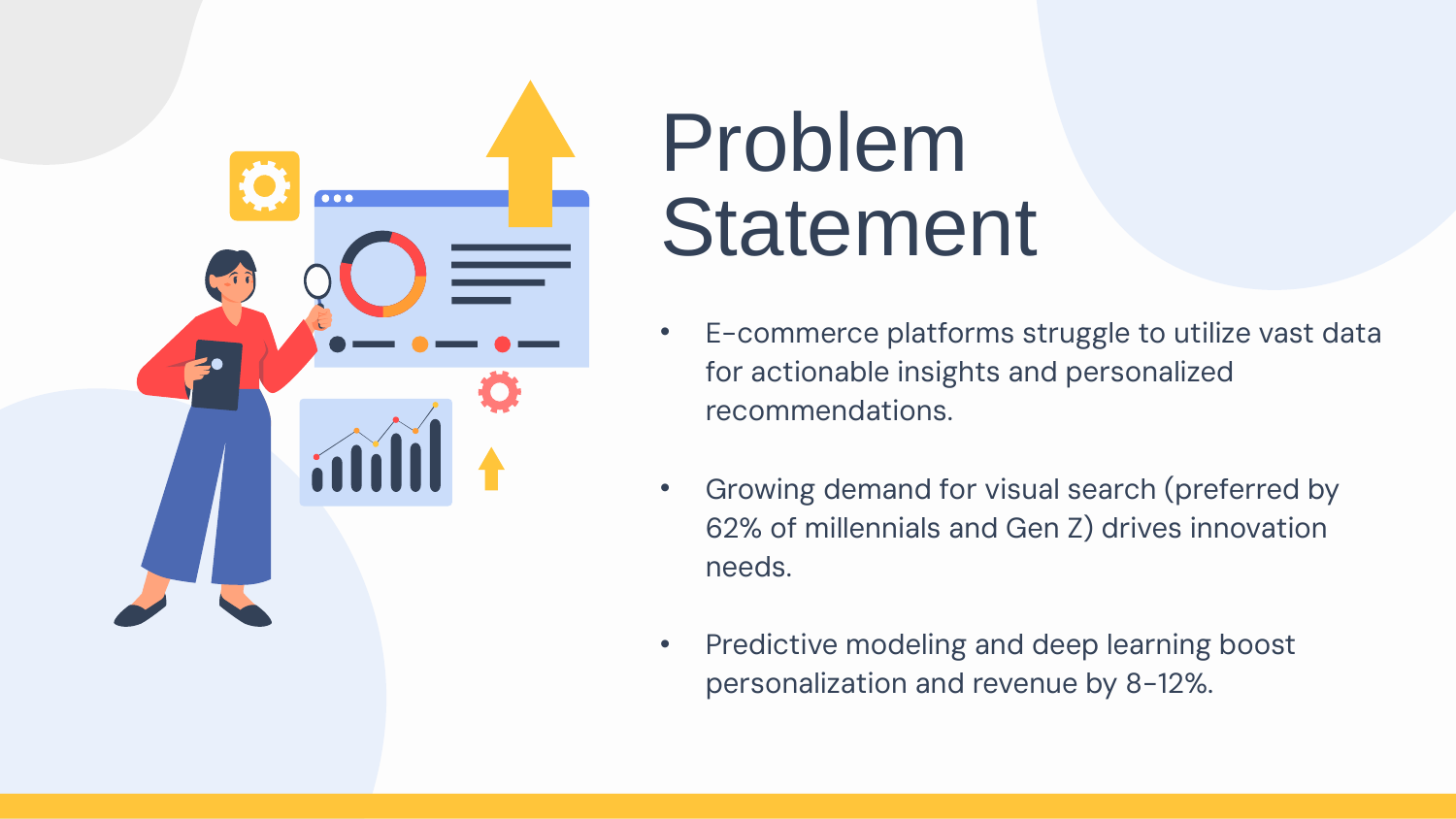

# Problem Statement

E-commerce platforms struggle to utilize vast data for actionable insights and personalized recommendations.

Growing demand for visual search (preferred by 62% of millennials and Gen Z) drives innovation needs.

Predictive modeling and deep learning boost personalization and revenue by 8-12%.